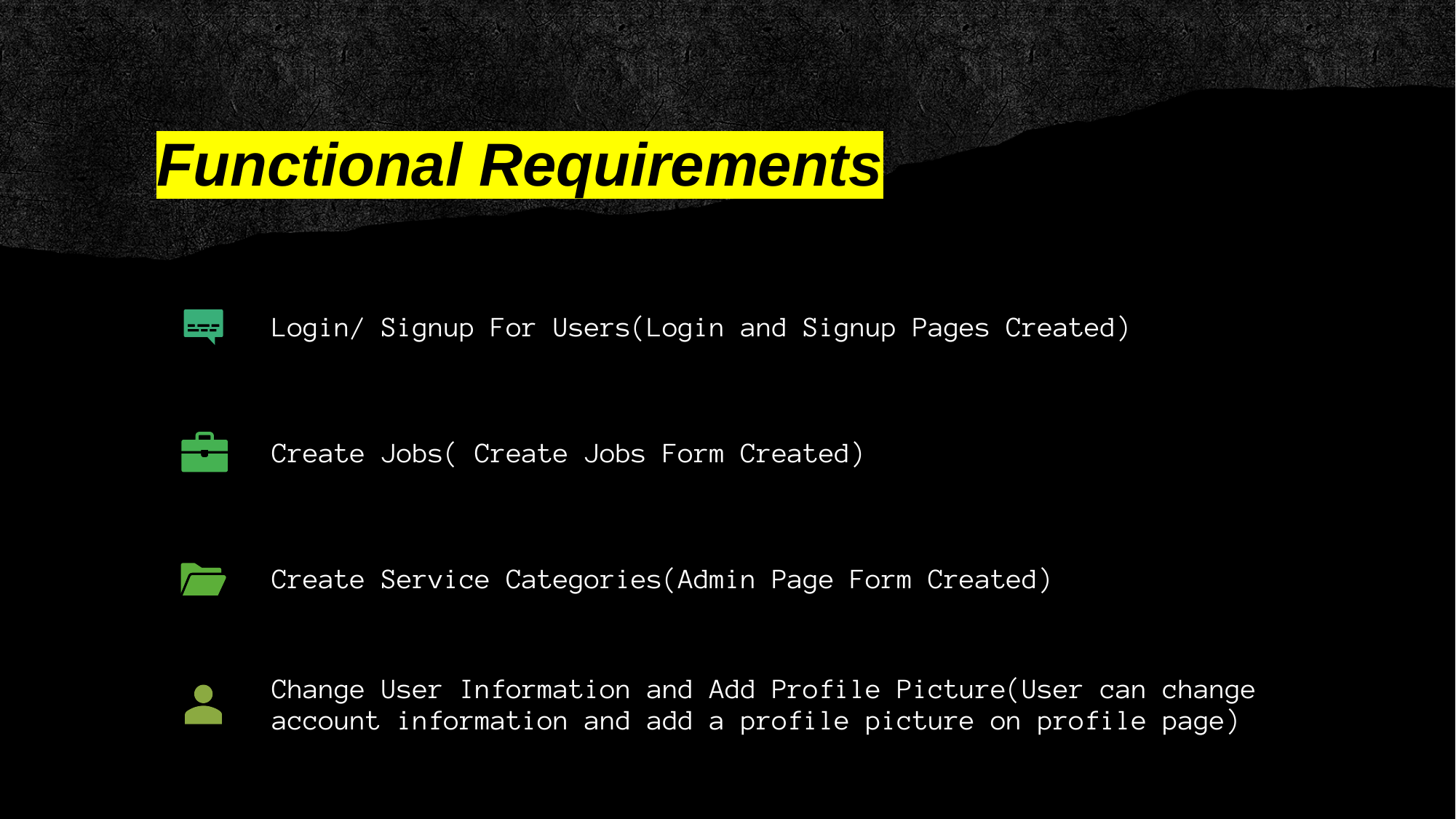

# Functional Requirements
Login/ Signup For Users(Login and Signup Pages Created)
Create Jobs( Create Jobs Form Created)
Create Service Categories(Admin Page Form Created)
Change User Information and Add Profile Picture(User can change account information and add a profile picture on profile page)